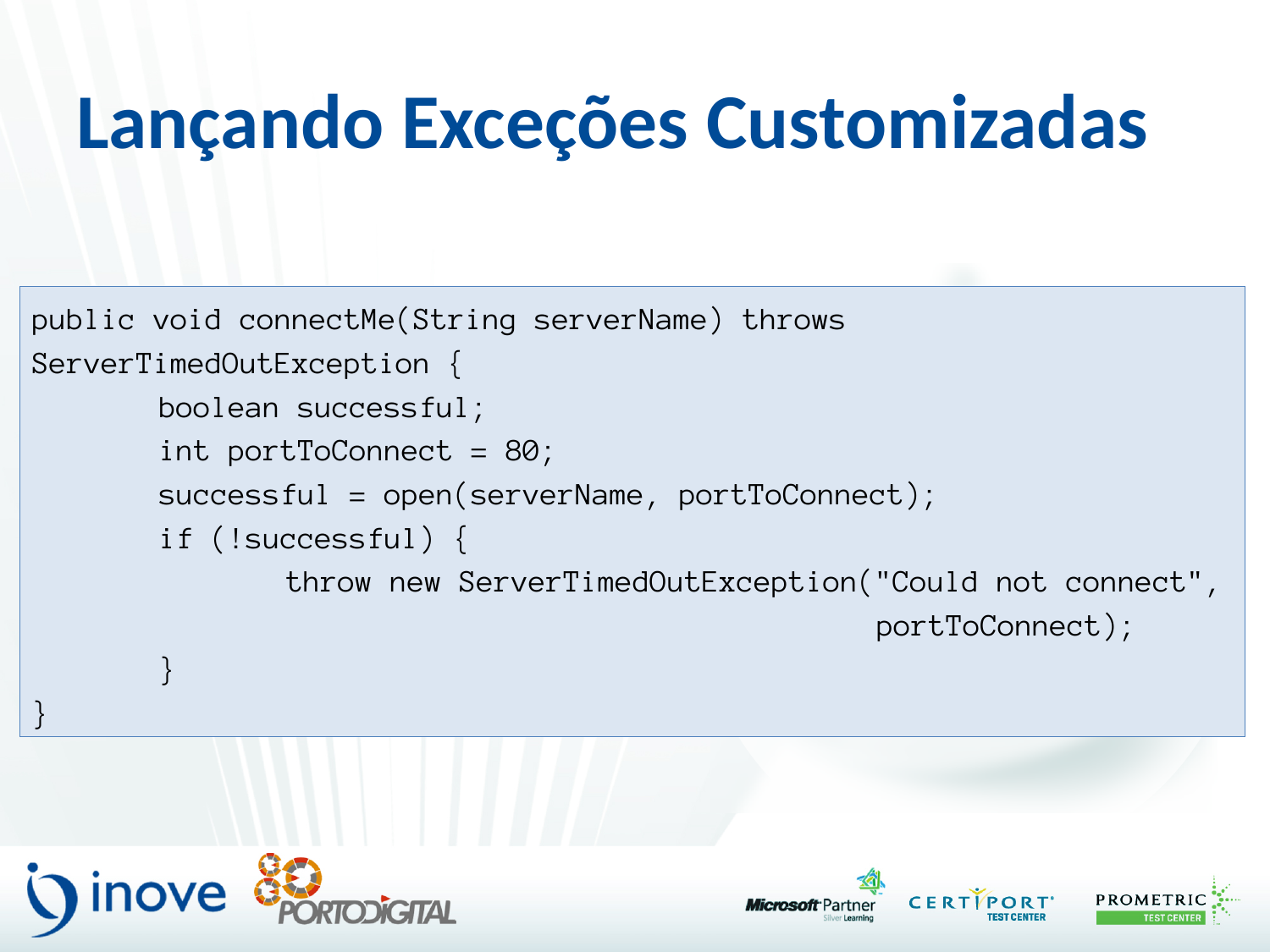

# Lançando Exceções Customizadas
public void connectMe(String serverName) throws ServerTimedOutException {
	boolean successful;
	int portToConnect = 80;
	successful = open(serverName, portToConnect);
	if (!successful) {
		throw new ServerTimedOutException("Could not connect", 						             portToConnect);
	}
}